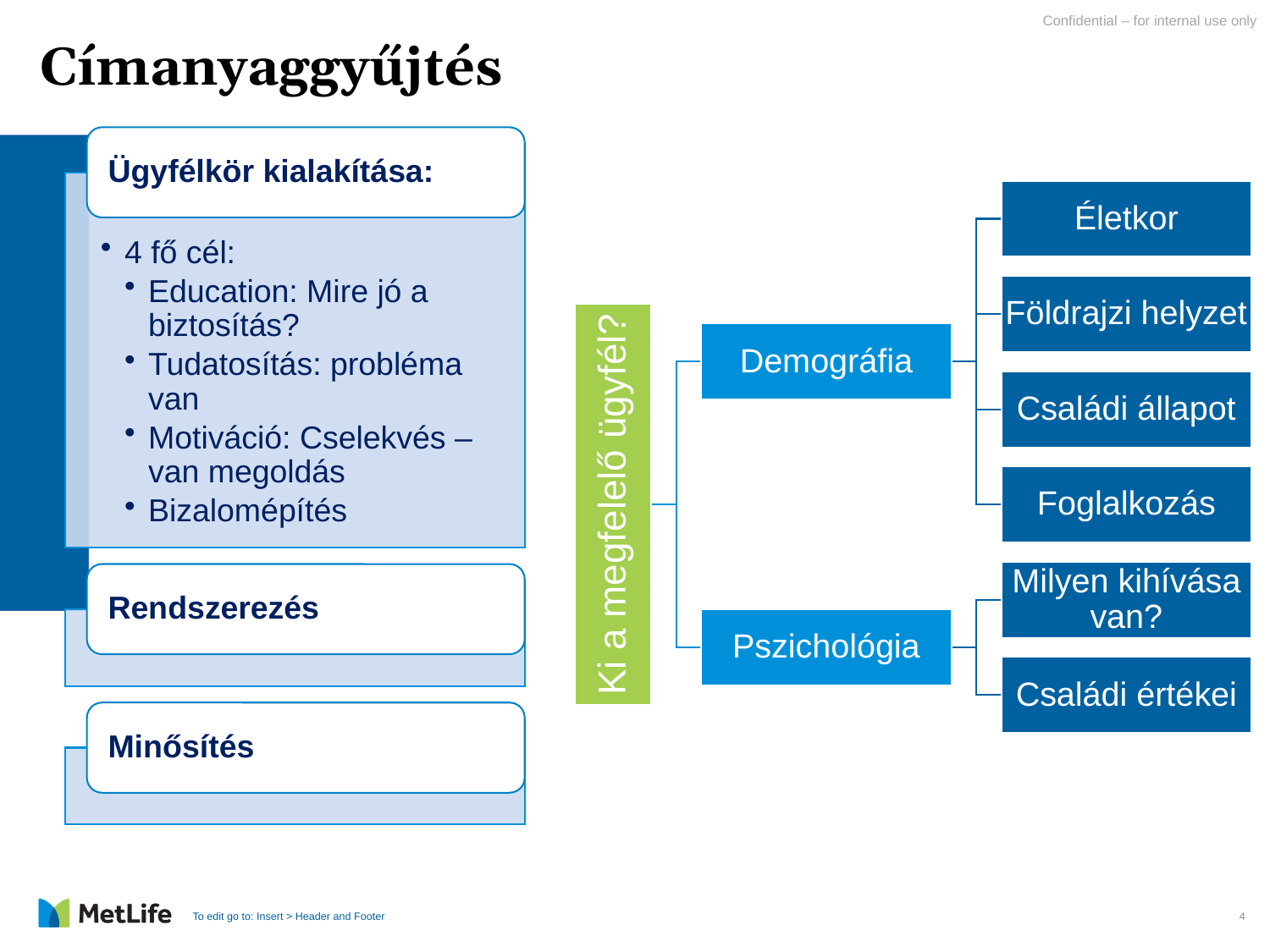

Címanyaggyűjtés

Ki a megfelelő ügyfél?
Demográfia
Életkor
Földrajzi helyzet
Családi állapot
Foglalkozás
Pszichológia
Milyen kihívása van?
Családi értékei
4 fő cél:
Education: Mire jó a biztosítás?
Tudatosítás: probléma van
Motiváció: Cselekvés – van megoldás
Bizalomépítés
Ügyfélkör kialakítása:
Rendszerezés
Minősítés
4
To edit go to: Insert > Header and Footer